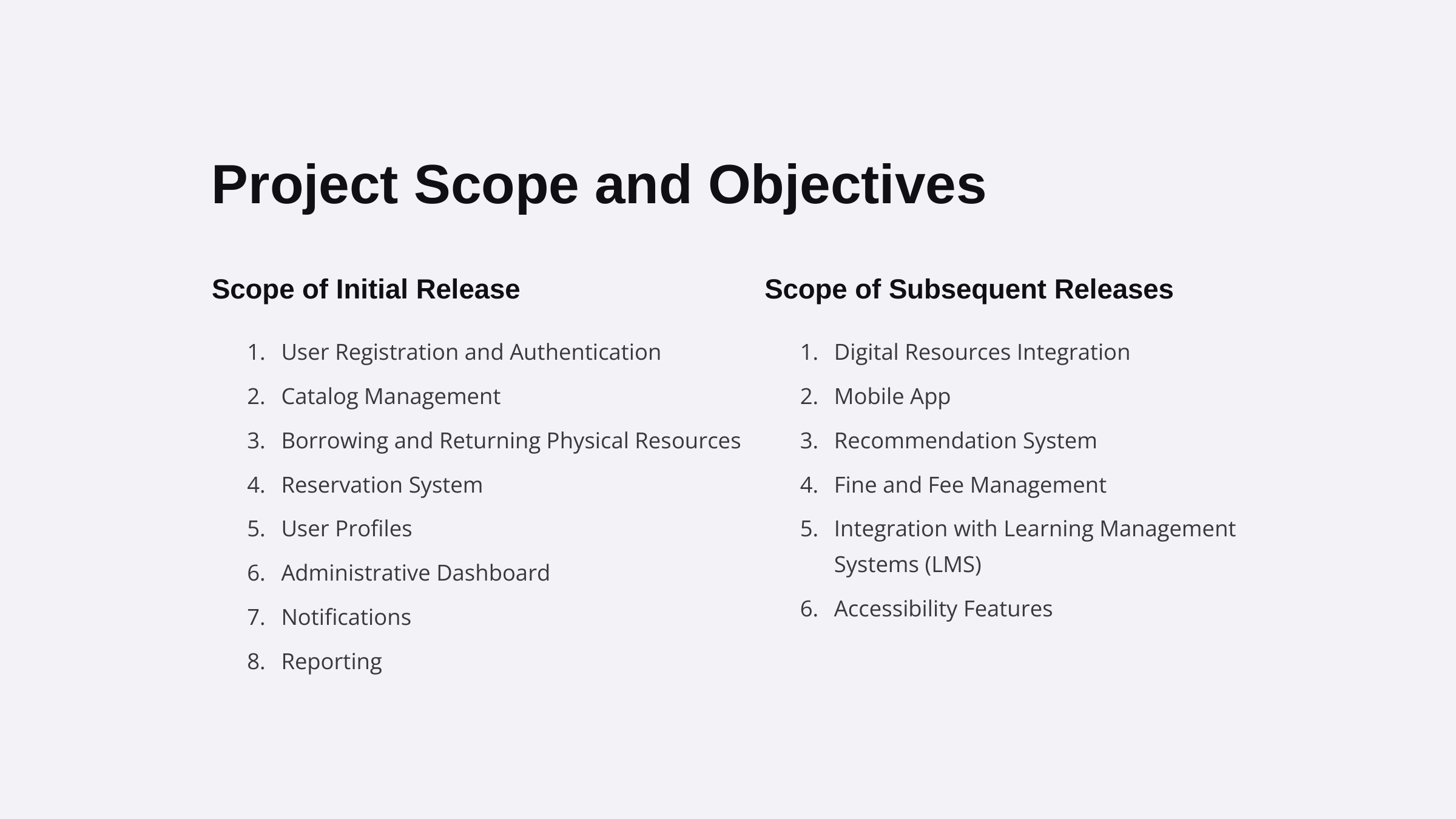

Project Scope and Objectives
Scope of Initial Release
Scope of Subsequent Releases
User Registration and Authentication
Digital Resources Integration
Catalog Management
Mobile App
Borrowing and Returning Physical Resources
Recommendation System
Reservation System
Fine and Fee Management
User Profiles
Integration with Learning Management Systems (LMS)
Administrative Dashboard
Accessibility Features
Notifications
Reporting